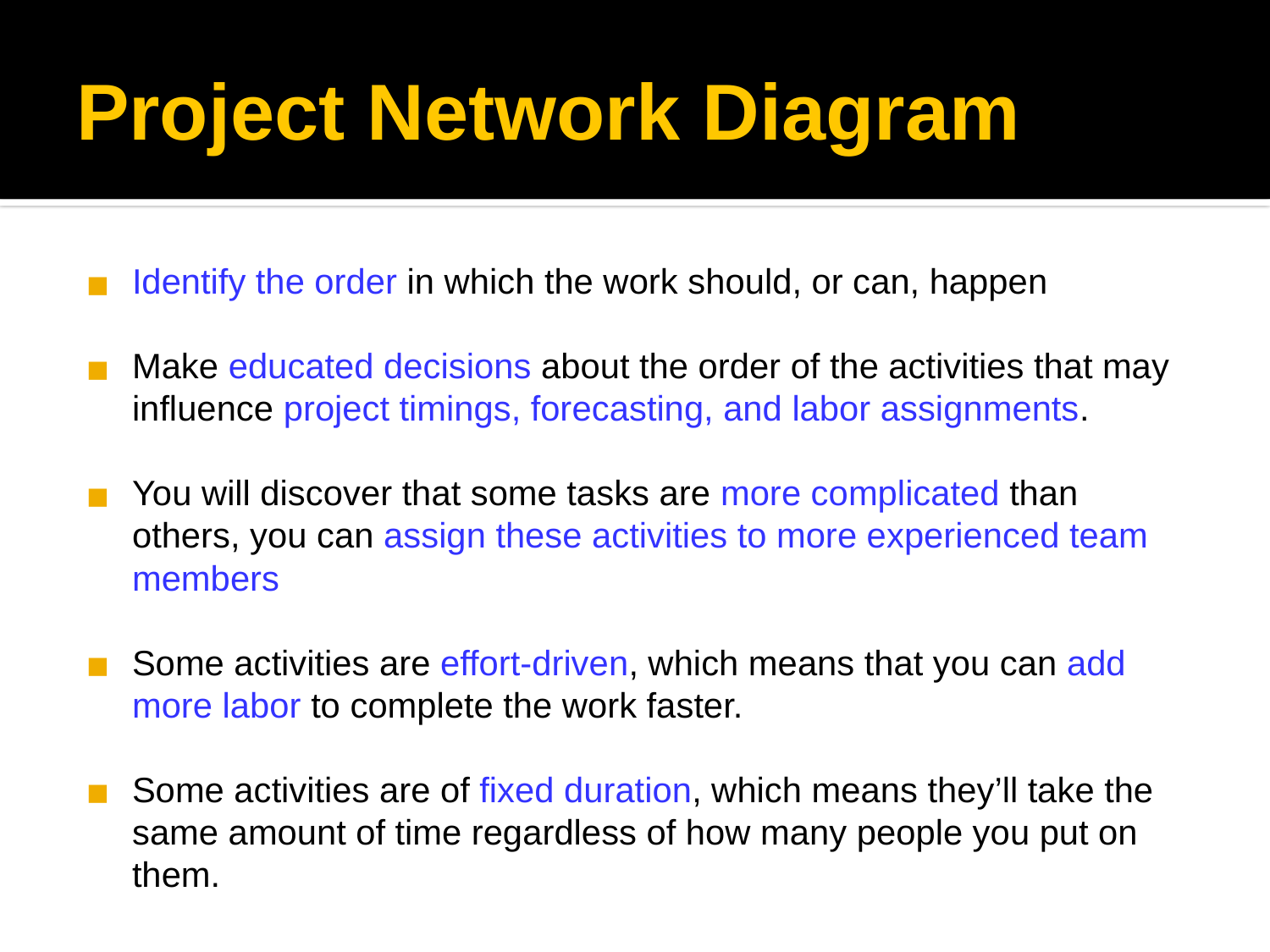

# Project Network Diagram
Identify the order in which the work should, or can, happen
Make educated decisions about the order of the activities that may influence project timings, forecasting, and labor assignments.
You will discover that some tasks are more complicated than others, you can assign these activities to more experienced team members
Some activities are effort-driven, which means that you can add more labor to complete the work faster.
Some activities are of fixed duration, which means they’ll take the same amount of time regardless of how many people you put on them.